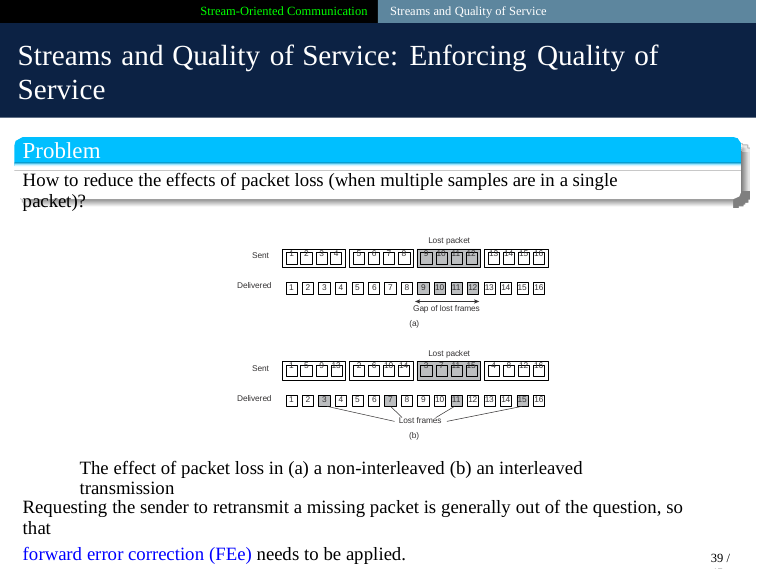

Stream-Oriented Communication      Streams and Quality of Service

Streams and Quality of Service: Enforcing Quality of
Service

Problem
How to reduce the effects of packet loss (when multiple samples are in a single packet)?

Lost packet

1
2
3
4

5
6
7
8

9
10
11
12

13
14
15
16
Sent

Delivered

1
2
3
4
5
6
7
8
9
10
11
12
13
14
15
16

Gap of lost frames
(a)
Lost packet

1
5
9
13
2

6
10
14

3
7
11
15

4
8
12
16
Sent

Delivered

1
2
3
4
5
6
7
8
9
10
11
12
13
14
15
16

Lost frames
(b)
The effect of packet loss in (a) a non-interleaved (b) an interleaved transmission
Requesting the sender to retransmit a missing packet is generally out of the question, so that
forward error correction (FEe) needs to be applied.
39 / 45